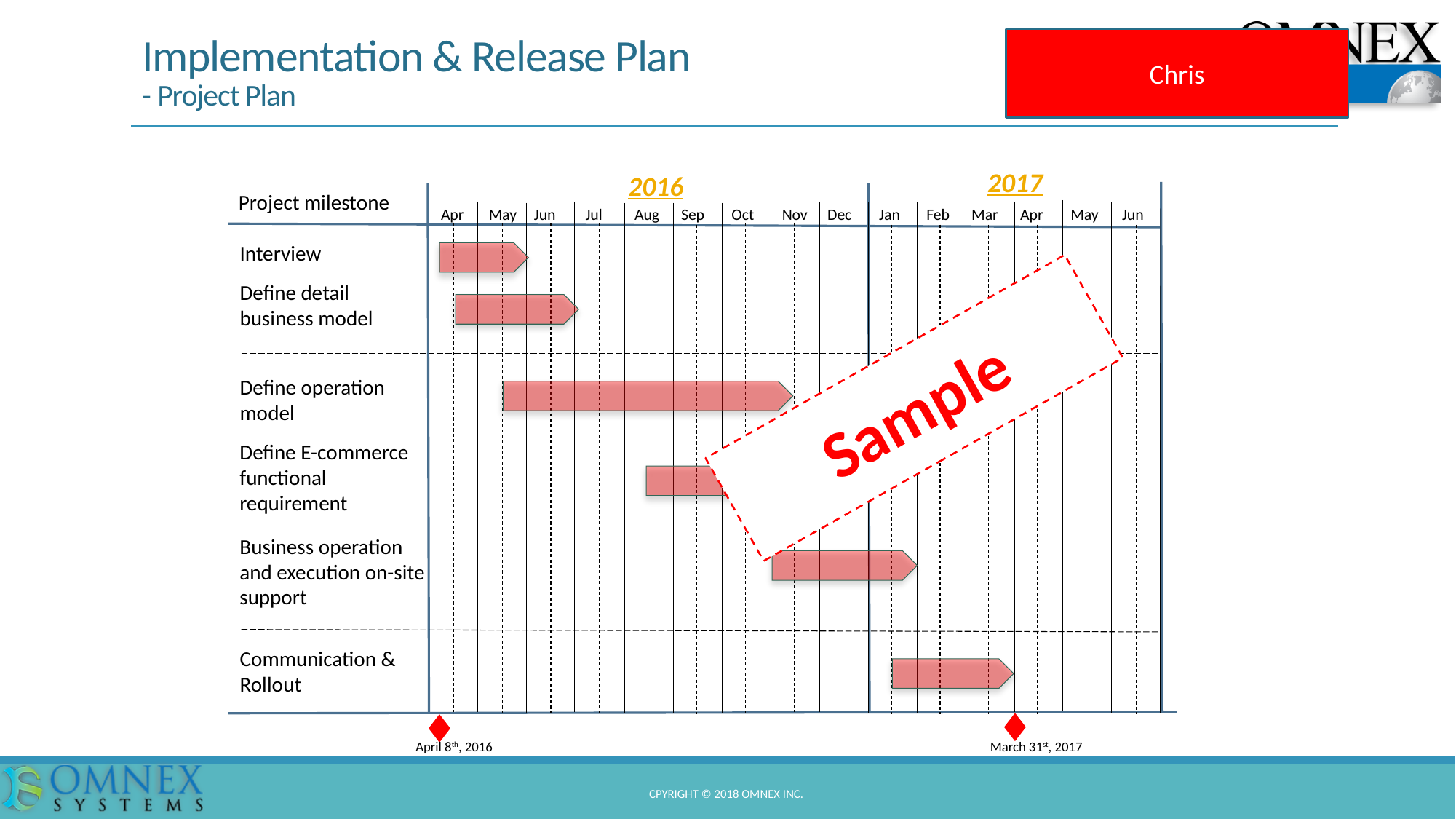

# Implementation & Release Plan - Project Plan
Chris
2017
2016
Project milestone
Apr
May
Jun
Jul
Aug
Sep
Oct
Dec
Jan
Feb
Mar
Apr
May
Jun
Nov
Interview

Define detail business model

Define operation model

Define E-commerce functional requirement

Business operation and execution on-site support

Communication & Rollout

April 8th, 2016
March 31st, 2017
Sample
Cpyright © 2018 Omnex Inc.